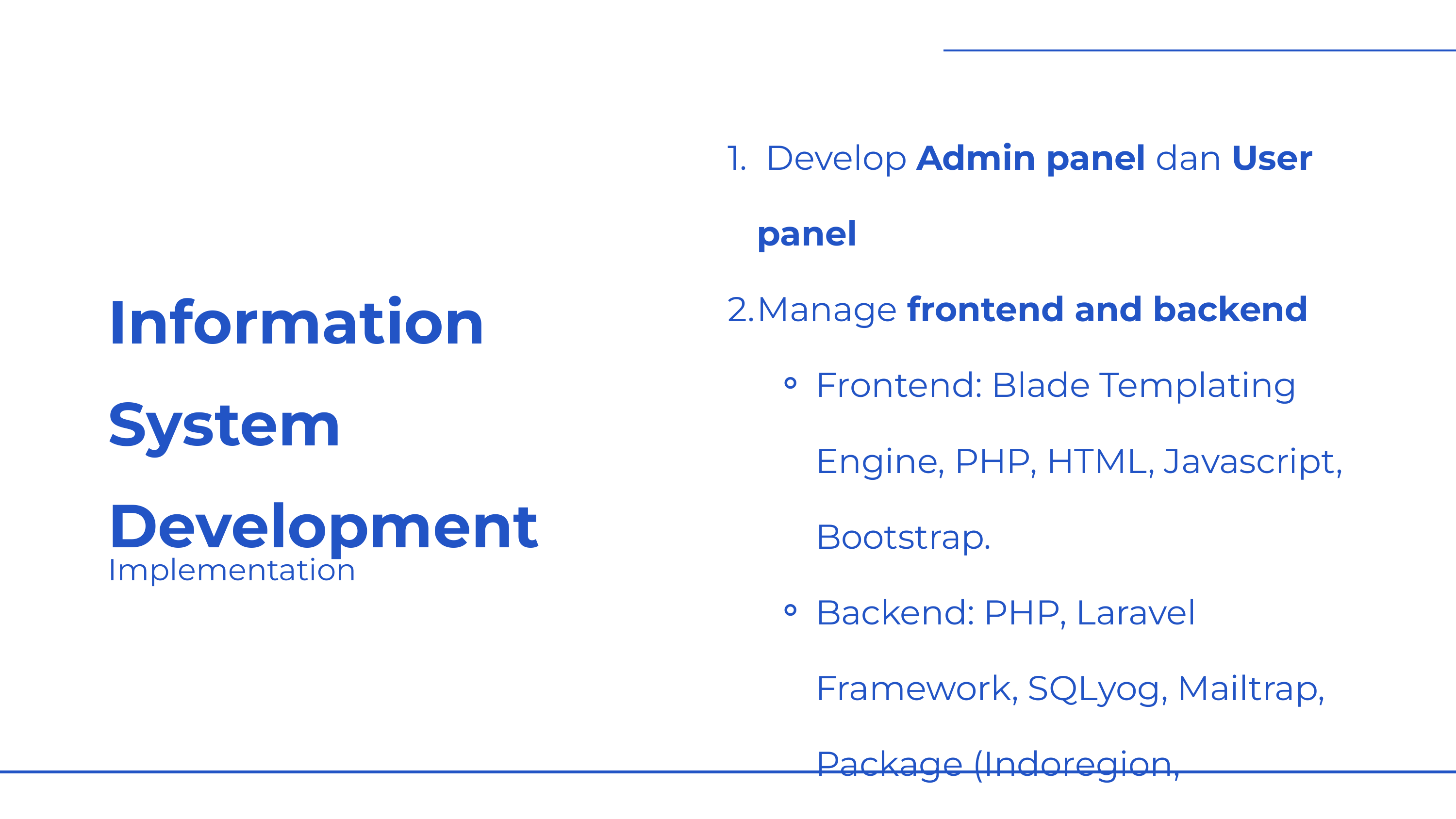

Develop Admin panel dan User panel
Manage frontend and backend
Frontend: Blade Templating Engine, PHP, HTML, Javascript, Bootstrap.
Backend: PHP, Laravel Framework, SQLyog, Mailtrap,  Package (Indoregion, Maatwebsite)
Information System Development
Implementation